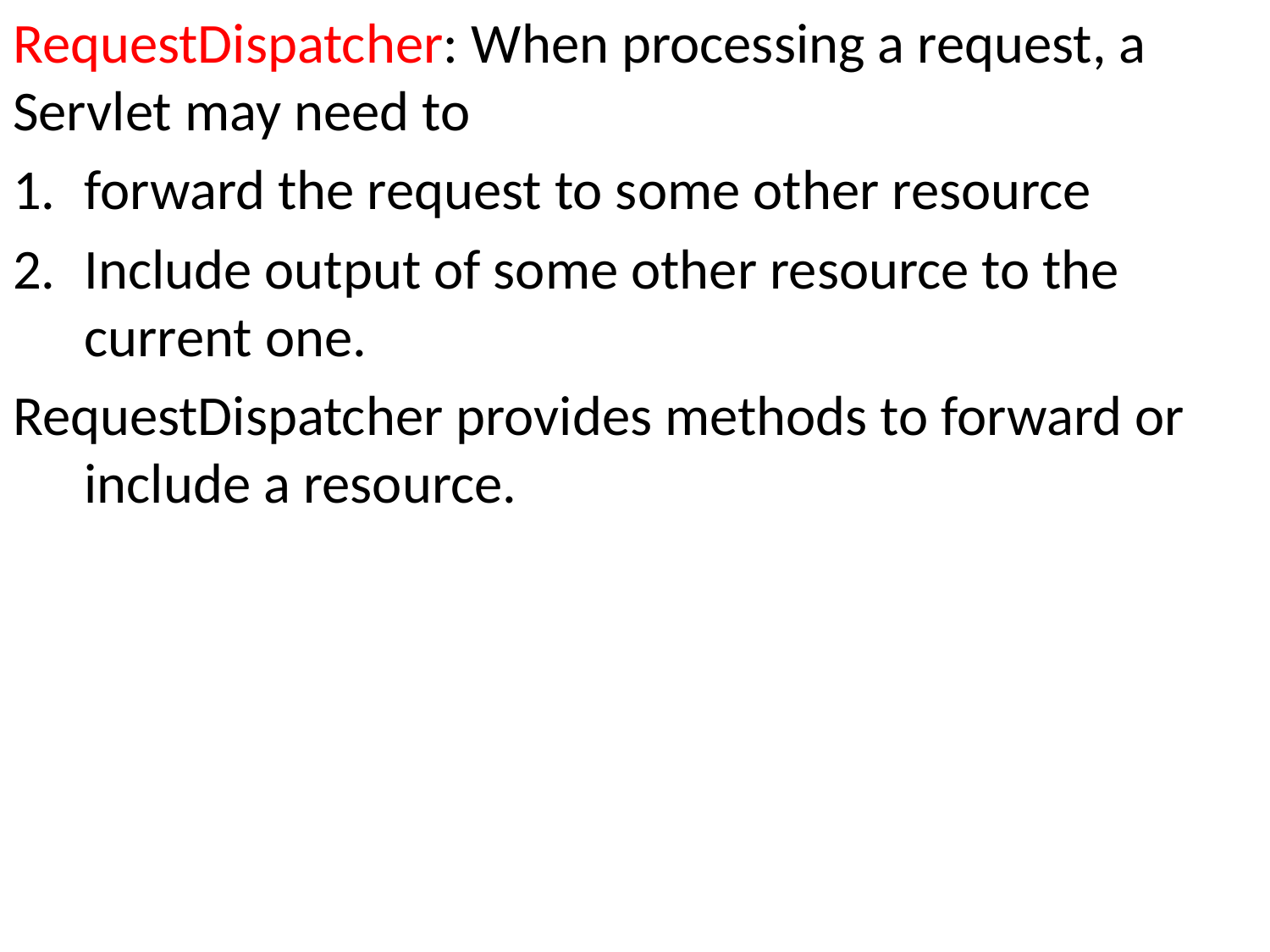

RequestDispatcher: When processing a request, a Servlet may need to
forward the request to some other resource
Include output of some other resource to the current one.
RequestDispatcher provides methods to forward or include a resource.